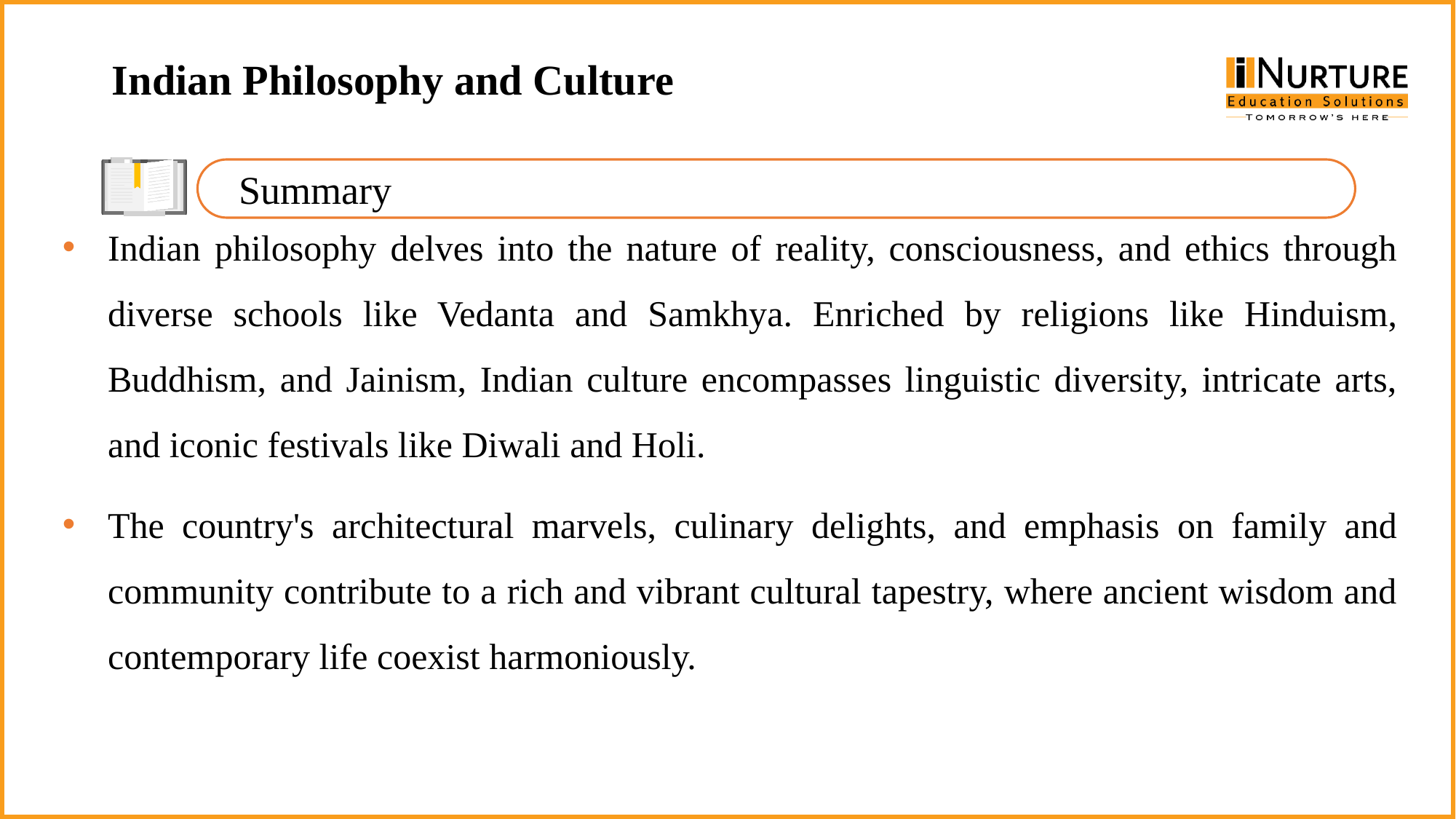

Indian Philosophy and Culture

Summary

Indian philosophy delves into the nature of reality, consciousness, and ethics through diverse schools like Vedanta and Samkhya. Enriched by religions like Hinduism, Buddhism, and Jainism, Indian culture encompasses linguistic diversity, intricate arts, and iconic festivals like Diwali and Holi.
The country's architectural marvels, culinary delights, and emphasis on family and community contribute to a rich and vibrant cultural tapestry, where ancient wisdom and contemporary life coexist harmoniously.